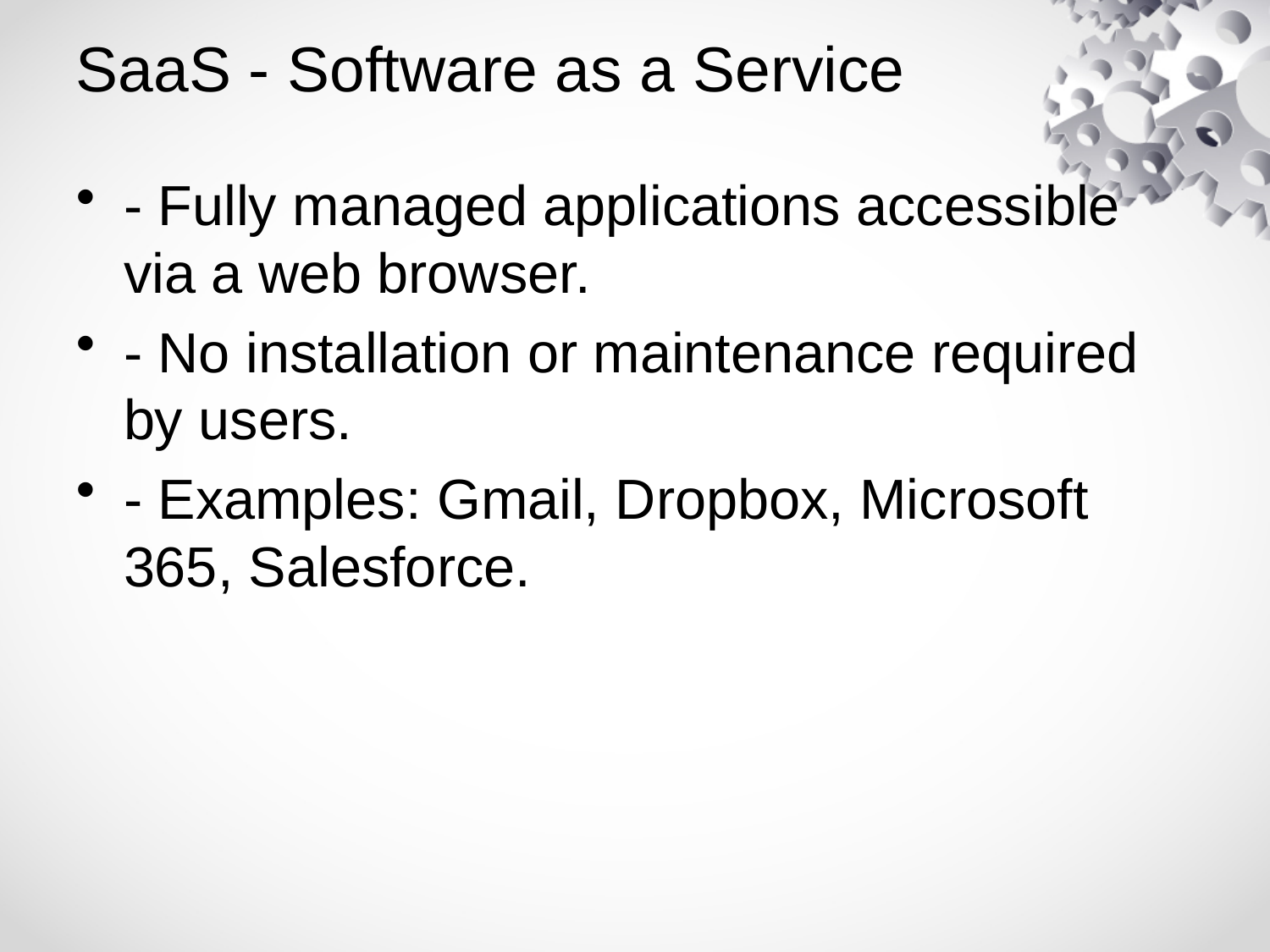

# SaaS - Software as a Service
- Fully managed applications accessible via a web browser.
- No installation or maintenance required by users.
- Examples: Gmail, Dropbox, Microsoft 365, Salesforce.